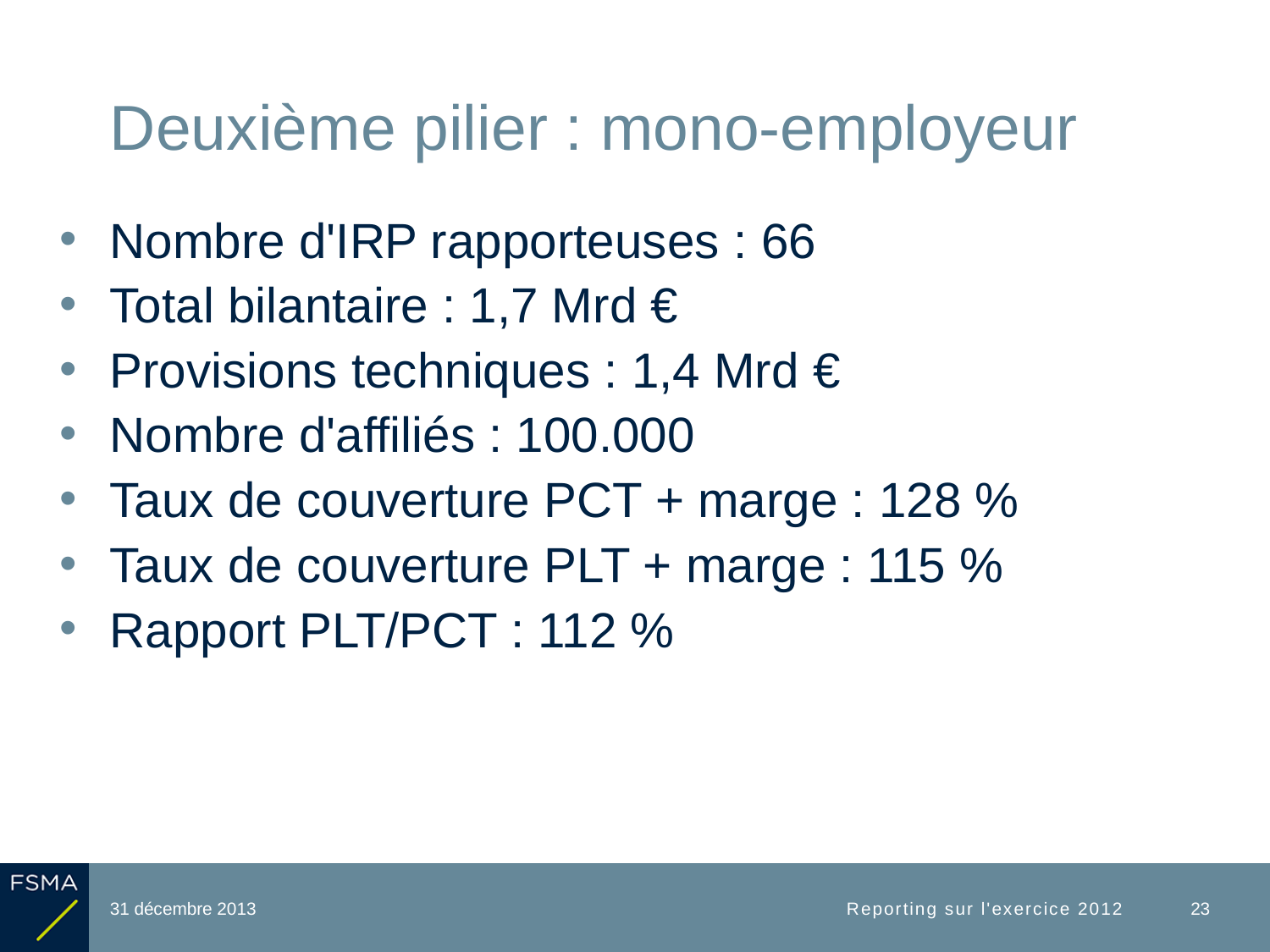

# Deuxième pilier : mono-employeur
Nombre d'IRP rapporteuses : 66
Total bilantaire : 1,7 Mrd €
Provisions techniques : 1,4 Mrd €
Nombre d'affiliés : 100.000
Taux de couverture PCT + marge : 128 %
Taux de couverture PLT + marge : 115 %
Rapport PLT/PCT : 112 %

31 décembre 2013
Reporting sur l'exercice 2012
23